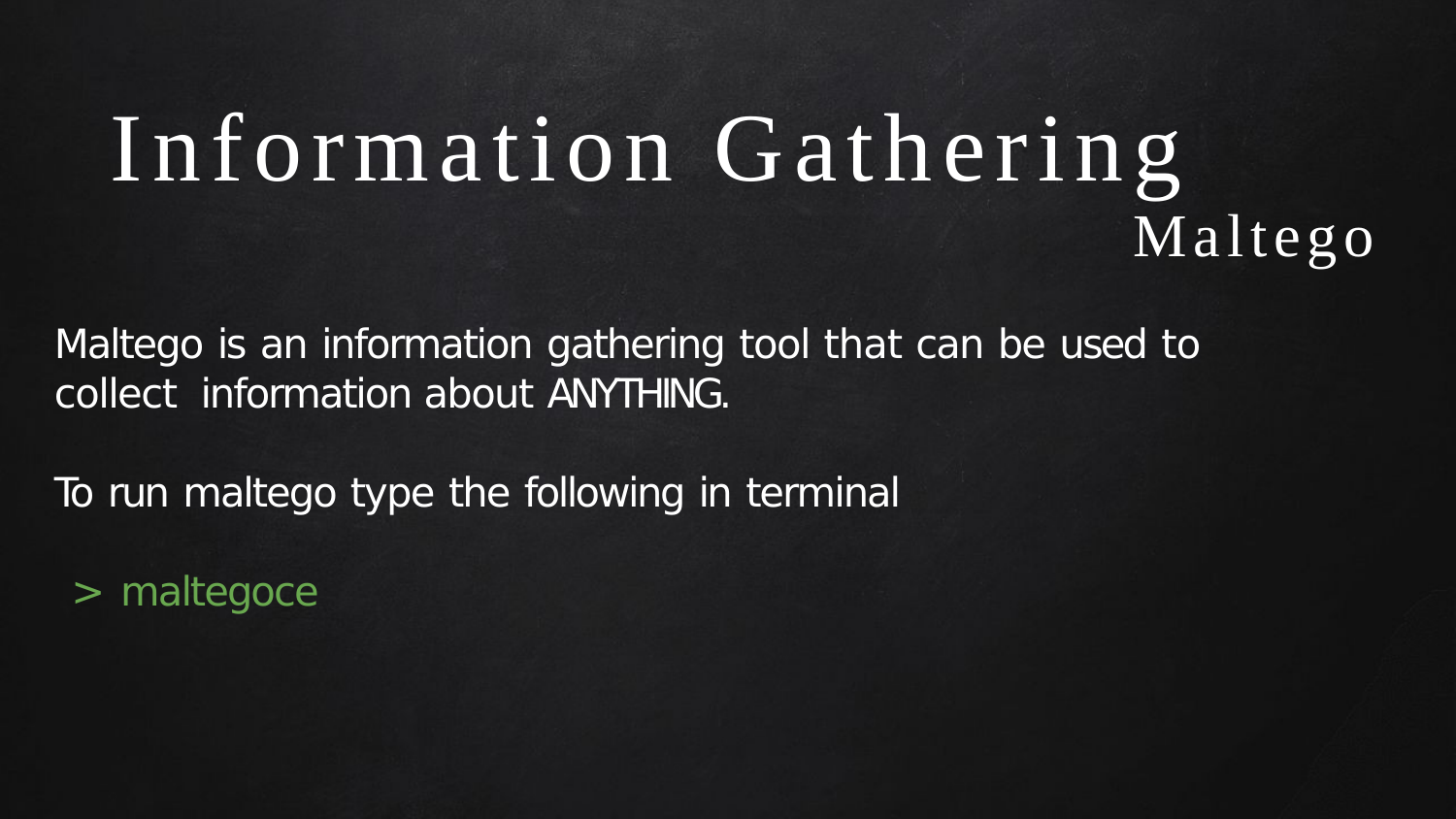

# Information Gathering
Maltego
Maltego is an information gathering tool that can be used to collect  information about ANYTHING.

To run maltego type the following in terminal

> maltegoce